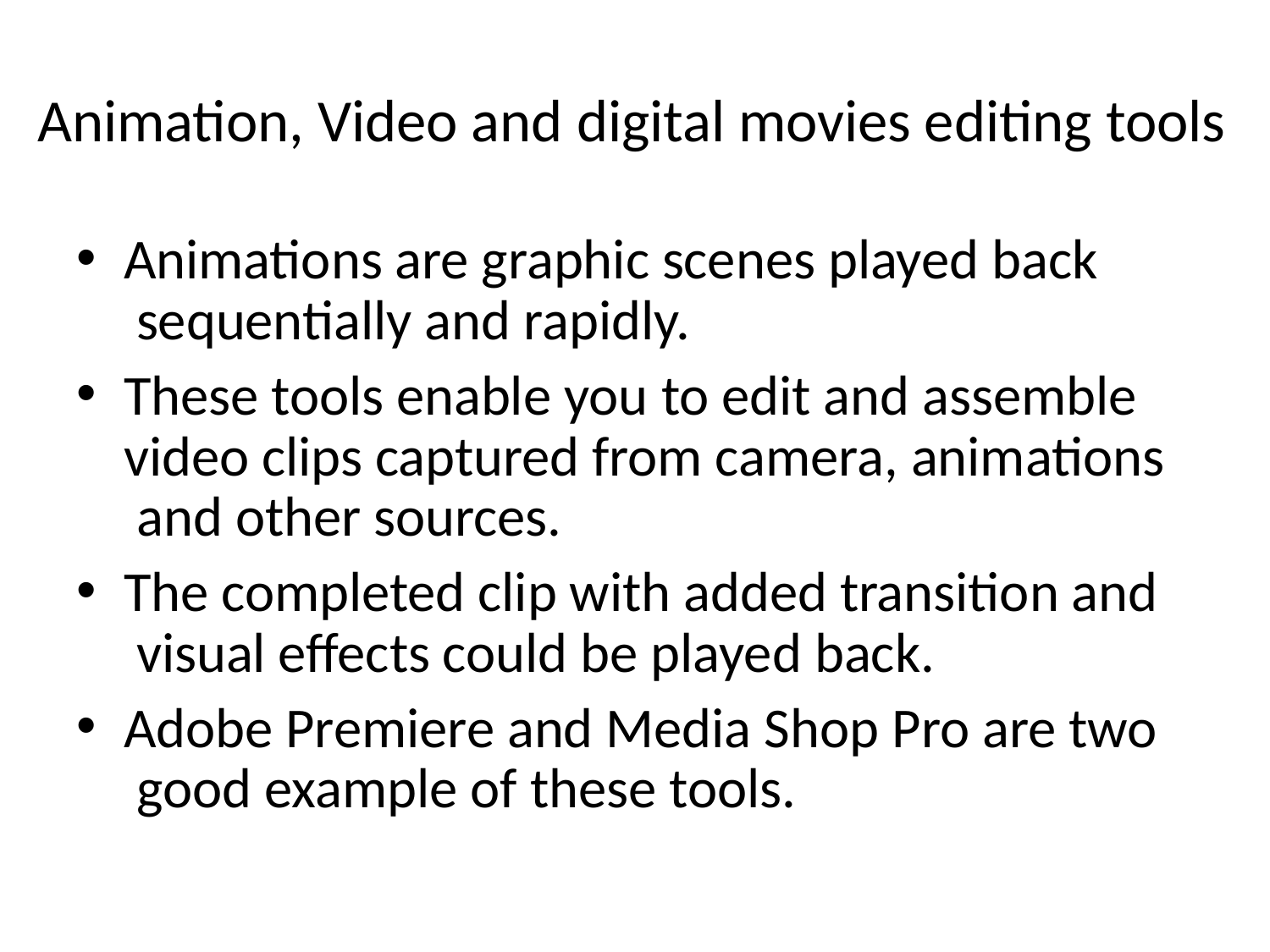

# Animation, Video and digital movies editing tools
Animations are graphic scenes played back  sequentially and rapidly.
These tools enable you to edit and assemble  video clips captured from camera, animations  and other sources.
The completed clip with added transition and  visual effects could be played back.
Adobe Premiere and Media Shop Pro are two  good example of these tools.